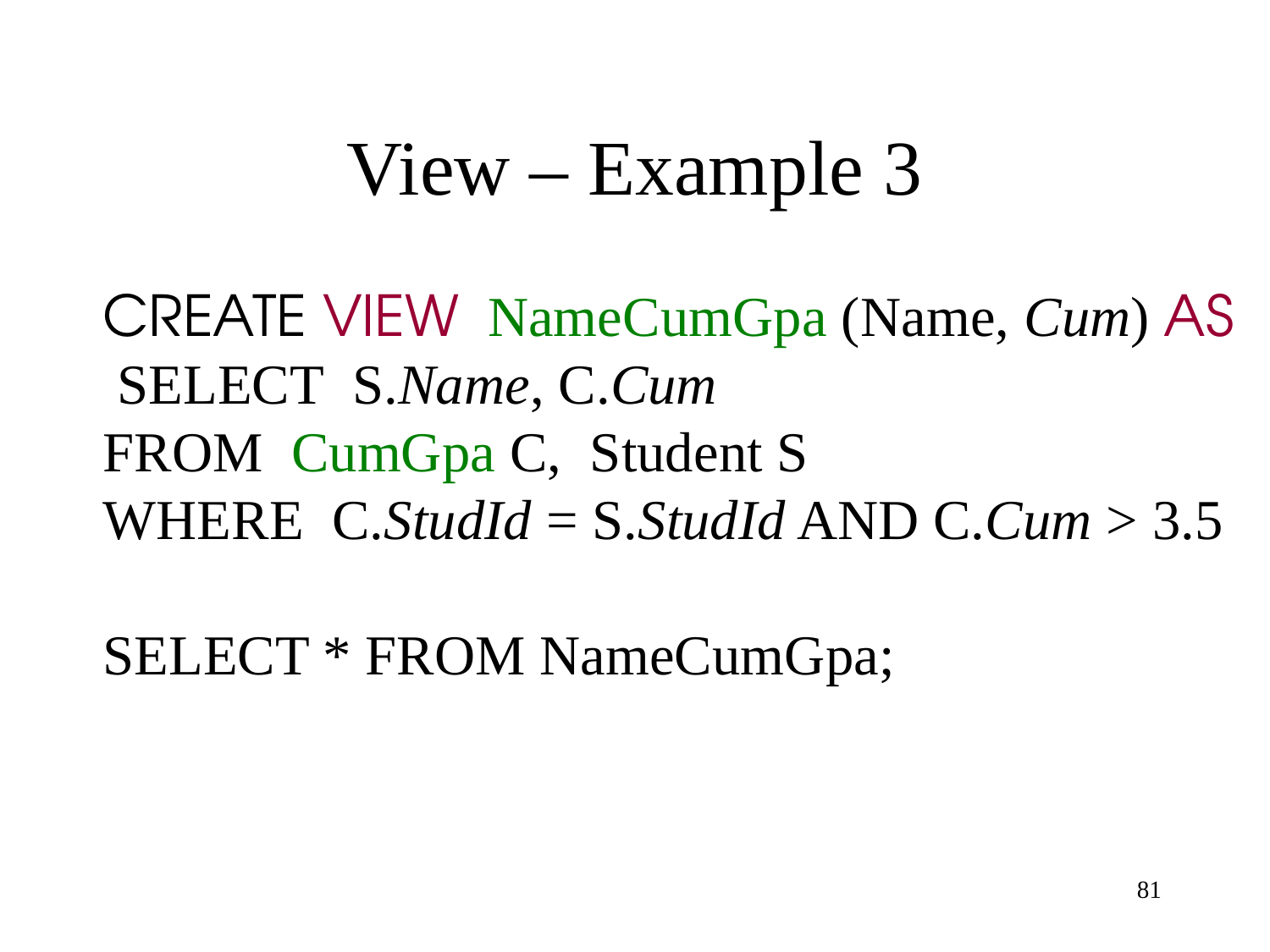

# View – Example 3
CREATE VIEW  NameCumGpa (Name, Cum) AS
 SELECT  S.Name, C.Cum
FROM  CumGpa C,  Student S
WHERE  C.StudId = S.StudId AND C.Cum > 3.5

SELECT * FROM NameCumGpa;

81